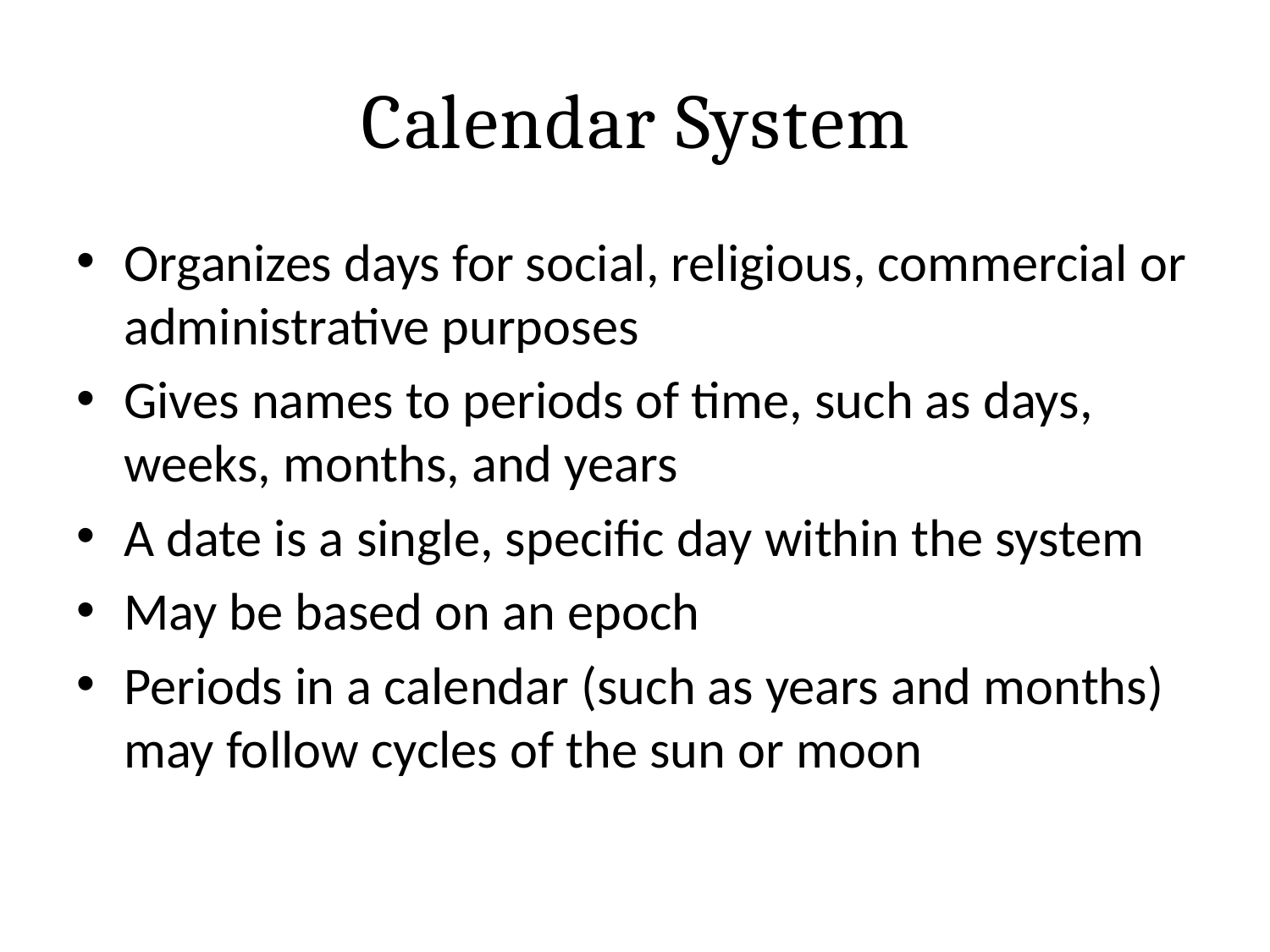

# Calendar System
Organizes days for social, religious, commercial or administrative purposes
Gives names to periods of time, such as days, weeks, months, and years
A date is a single, specific day within the system
May be based on an epoch
Periods in a calendar (such as years and months) may follow cycles of the sun or moon